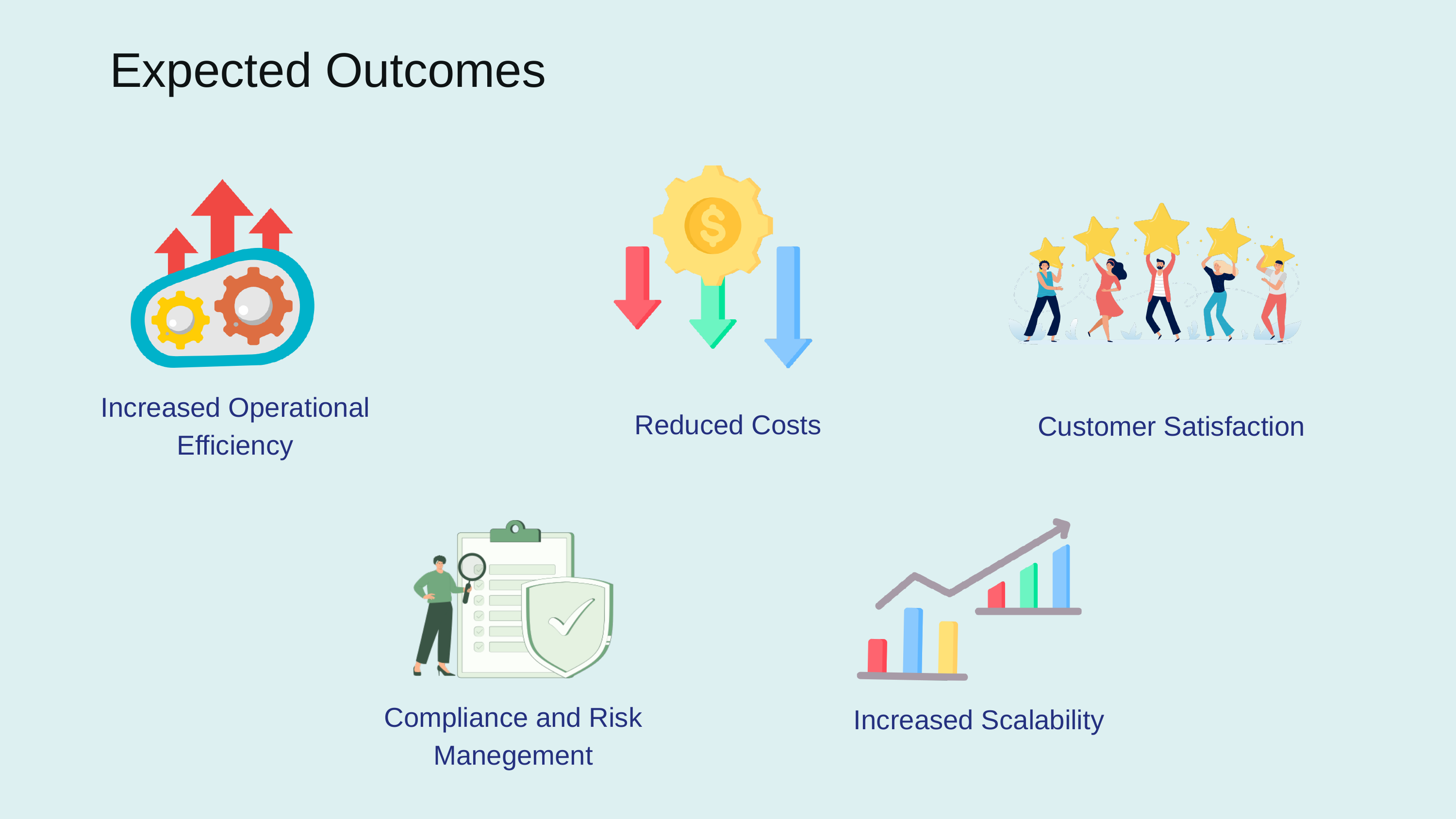

Expected Outcomes

Increased Operational Efficiency
Reduced Costs
Customer Satisfaction

Compliance and Risk Manegement
Increased Scalability